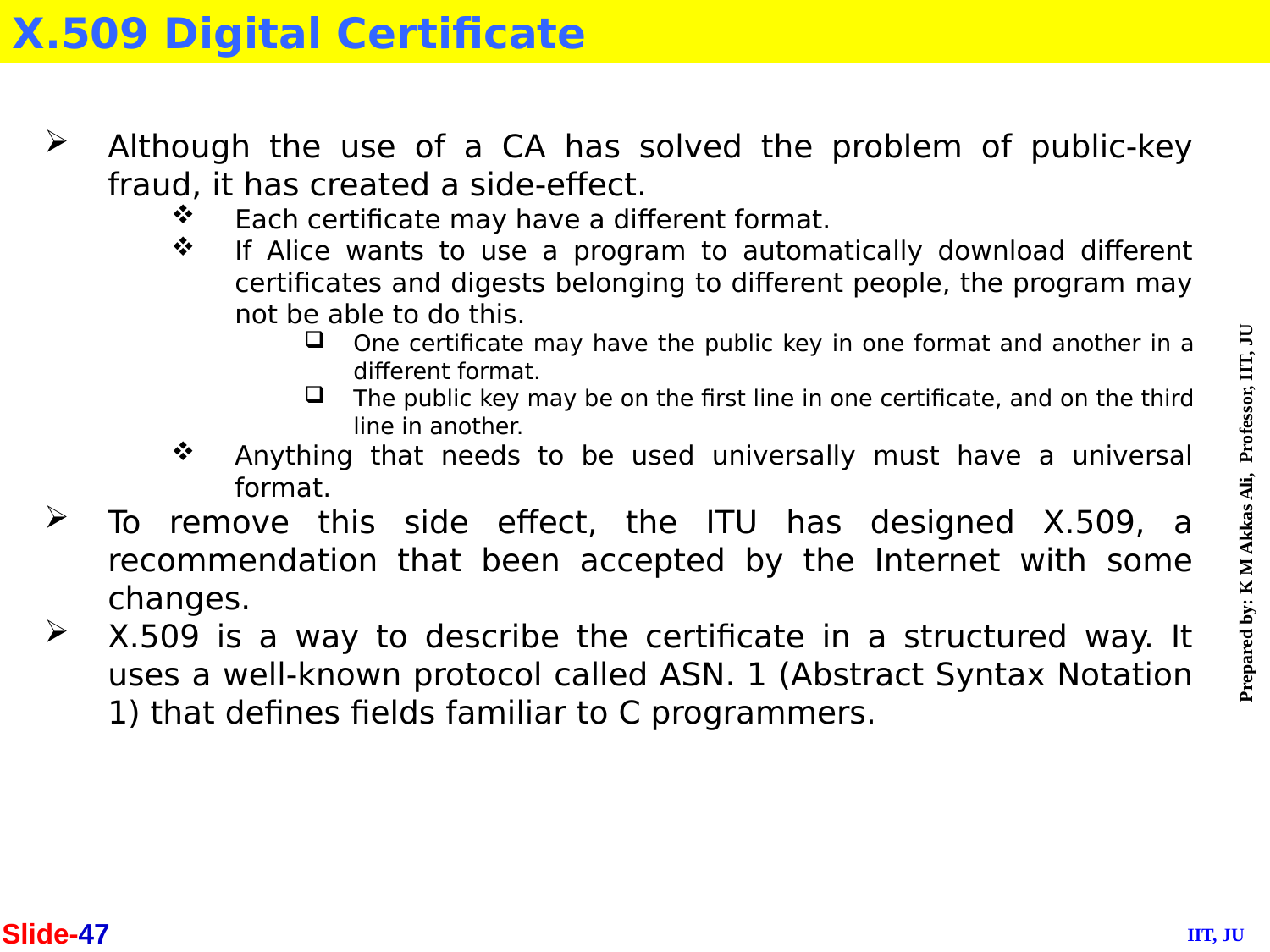

X.509 Digital Certificate
Although the use of a CA has solved the problem of public-key fraud, it has created a side-effect.
Each certificate may have a different format.
If Alice wants to use a program to automatically download different certificates and digests belonging to different people, the program may not be able to do this.
One certificate may have the public key in one format and another in a different format.
The public key may be on the first line in one certificate, and on the third line in another.
Anything that needs to be used universally must have a universal format.
To remove this side effect, the ITU has designed X.509, a recommendation that been accepted by the Internet with some changes.
X.509 is a way to describe the certificate in a structured way. It uses a well-known protocol called ASN. 1 (Abstract Syntax Notation 1) that defines fields familiar to C programmers.
Slide-47